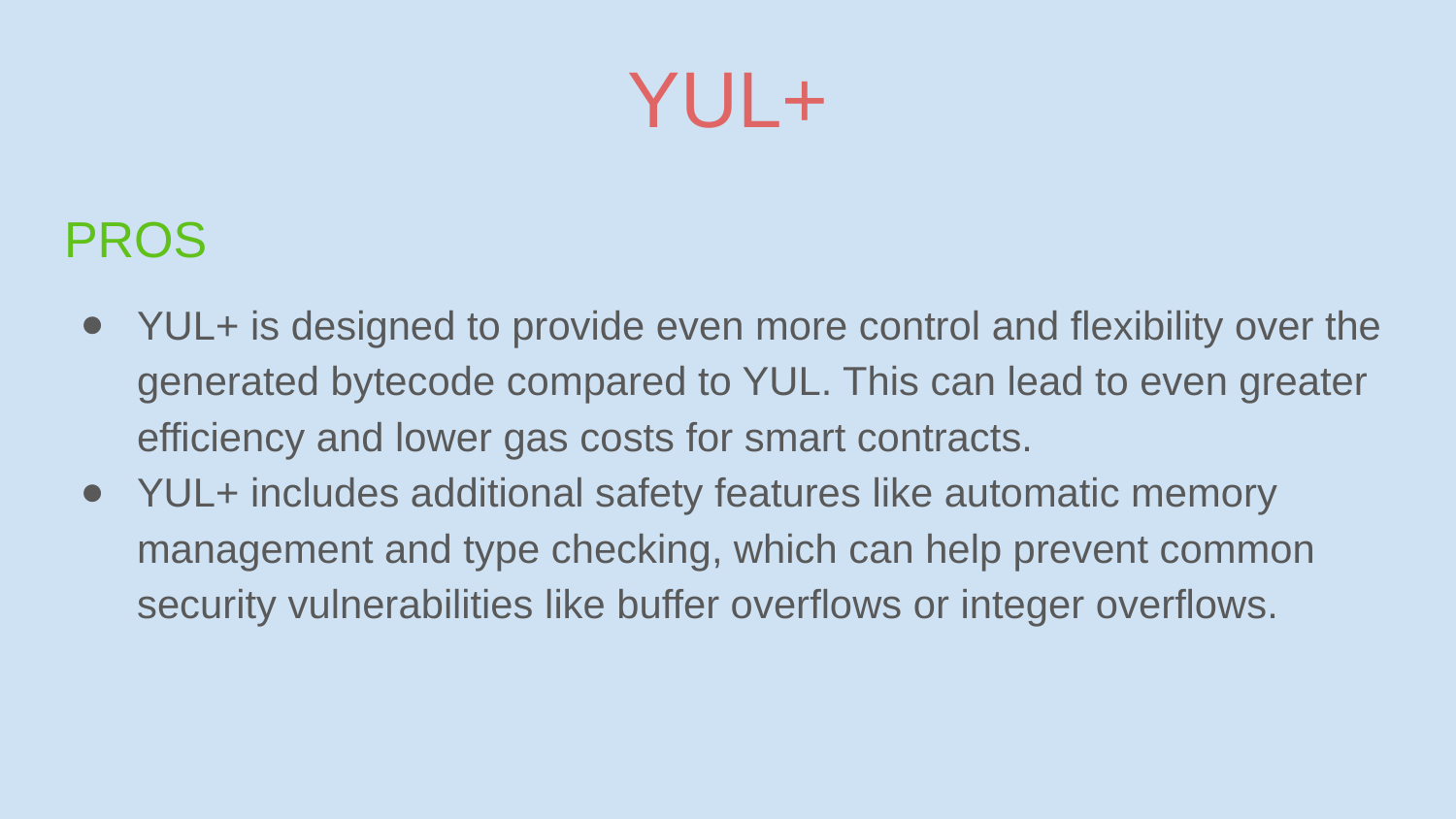

# YUL+
PROS
YUL+ is designed to provide even more control and flexibility over the generated bytecode compared to YUL. This can lead to even greater efficiency and lower gas costs for smart contracts.
YUL+ includes additional safety features like automatic memory management and type checking, which can help prevent common security vulnerabilities like buffer overflows or integer overflows.